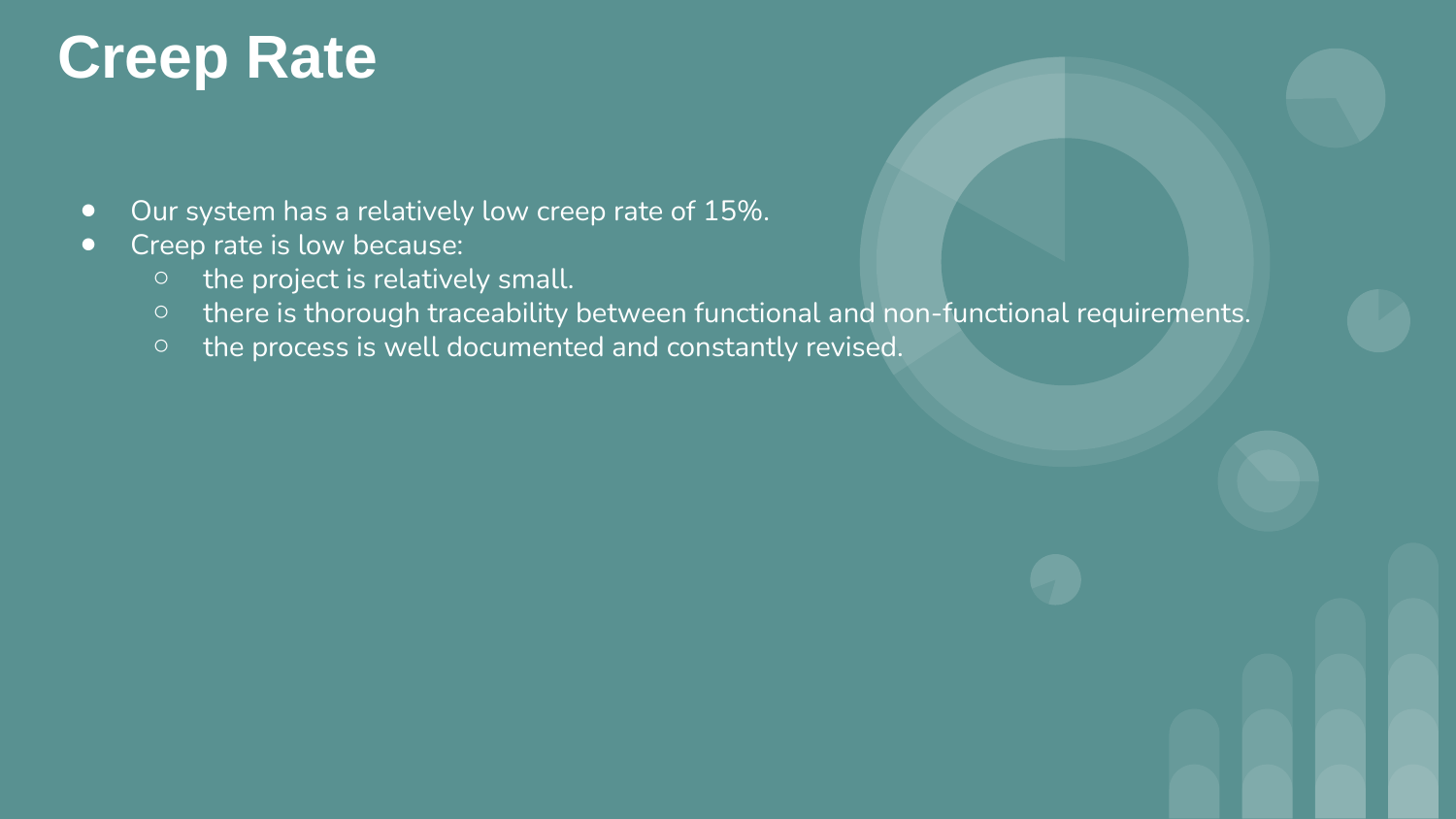

# Creep Rate
Our system has a relatively low creep rate of 15%.
Creep rate is low because:
the project is relatively small.
there is thorough traceability between functional and non-functional requirements.
the process is well documented and constantly revised.